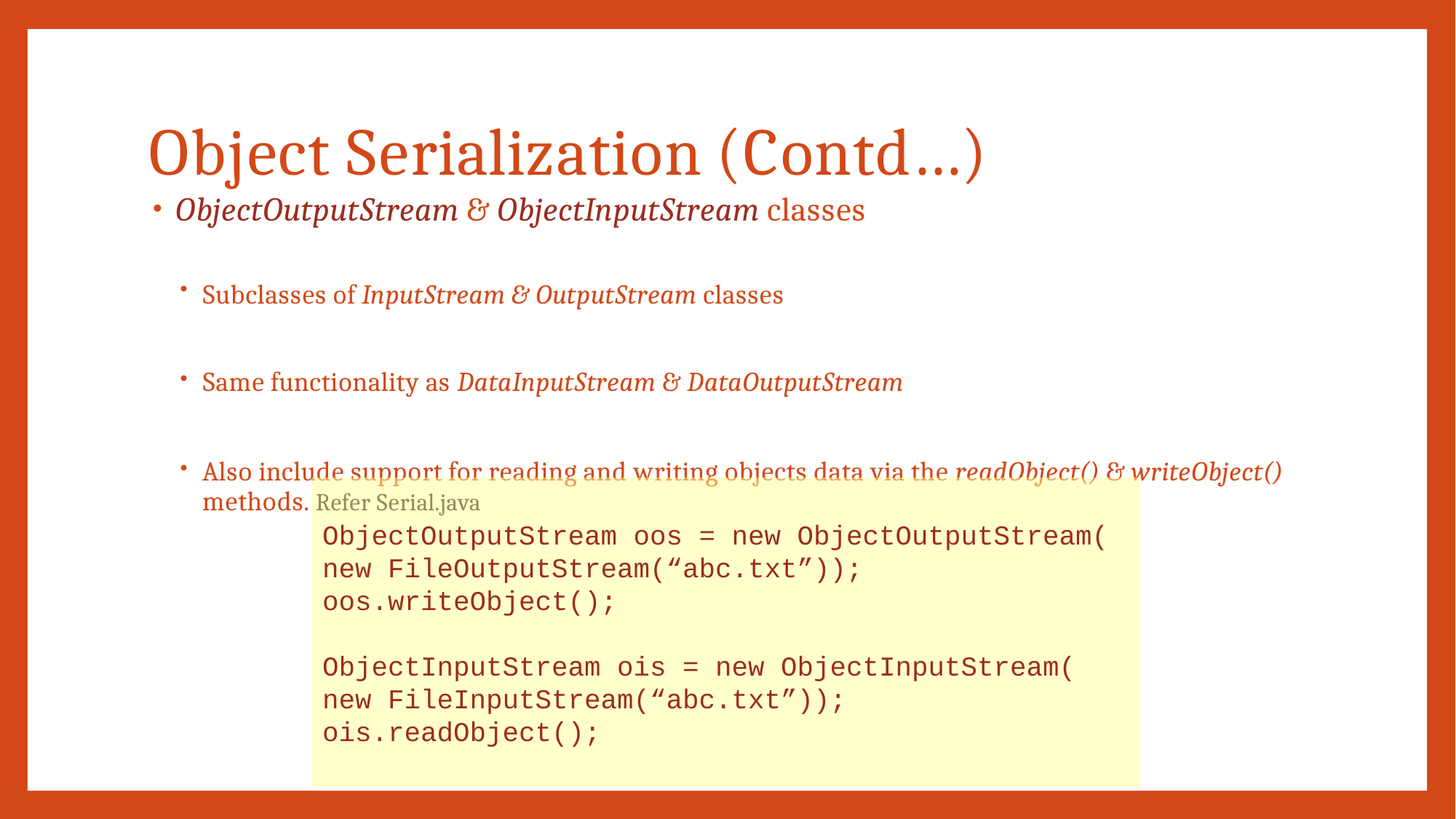

# Object Serialization (Contd…)
ObjectOutputStream & ObjectInputStream classes

Subclasses of InputStream & OutputStream classes

Same functionality as DataInputStream & DataOutputStream

Also include support for reading and writing objects data via the readObject() & writeObject() methods. Refer Serial.java
ObjectOutputStream oos = new ObjectOutputStream(
new FileOutputStream(“abc.txt”));
oos.writeObject();

ObjectInputStream ois = new ObjectInputStream(
new FileInputStream(“abc.txt”));
ois.readObject();
CONFIDENTIAL© Copyright 2008 Tech Mahindra Limited
17